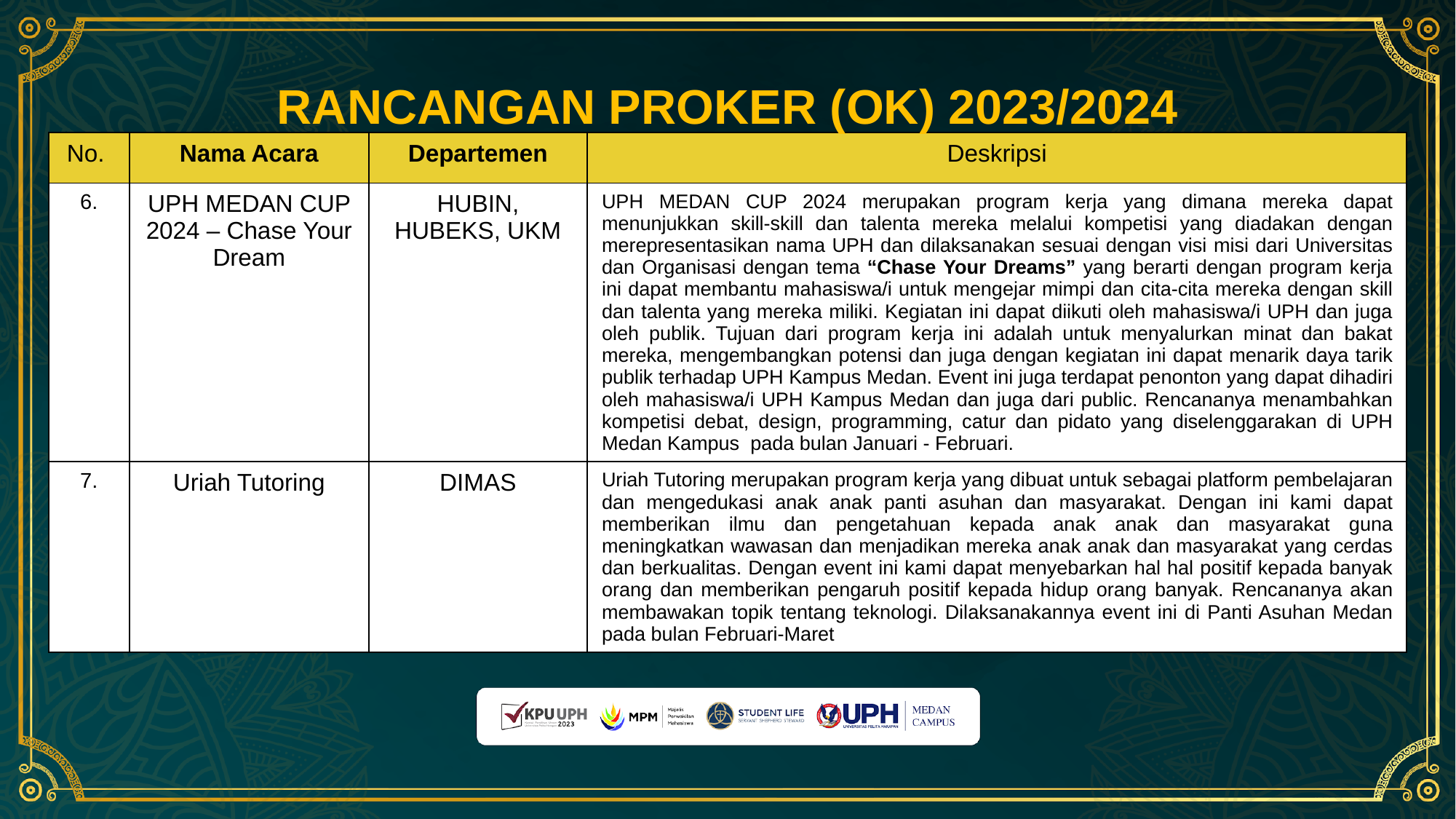

RANCANGAN PROKER (OK) 2023/2024
| No. | Nama Acara | Departemen | Deskripsi |
| --- | --- | --- | --- |
| 6. | UPH MEDAN CUP 2024 – Chase Your Dream | HUBIN, HUBEKS, UKM | UPH MEDAN CUP 2024 merupakan program kerja yang dimana mereka dapat menunjukkan skill-skill dan talenta mereka melalui kompetisi yang diadakan dengan merepresentasikan nama UPH dan dilaksanakan sesuai dengan visi misi dari Universitas dan Organisasi dengan tema “Chase Your Dreams” yang berarti dengan program kerja ini dapat membantu mahasiswa/i untuk mengejar mimpi dan cita-cita mereka dengan skill dan talenta yang mereka miliki. Kegiatan ini dapat diikuti oleh mahasiswa/i UPH dan juga oleh publik. Tujuan dari program kerja ini adalah untuk menyalurkan minat dan bakat mereka, mengembangkan potensi dan juga dengan kegiatan ini dapat menarik daya tarik publik terhadap UPH Kampus Medan. Event ini juga terdapat penonton yang dapat dihadiri oleh mahasiswa/i UPH Kampus Medan dan juga dari public. Rencananya menambahkan kompetisi debat, design, programming, catur dan pidato yang diselenggarakan di UPH Medan Kampus pada bulan Januari - Februari. |
| 7. | Uriah Tutoring | DIMAS | Uriah Tutoring merupakan program kerja yang dibuat untuk sebagai platform pembelajaran dan mengedukasi anak anak panti asuhan dan masyarakat. Dengan ini kami dapat memberikan ilmu dan pengetahuan kepada anak anak dan masyarakat guna meningkatkan wawasan dan menjadikan mereka anak anak dan masyarakat yang cerdas dan berkualitas. Dengan event ini kami dapat menyebarkan hal hal positif kepada banyak orang dan memberikan pengaruh positif kepada hidup orang banyak. Rencananya akan membawakan topik tentang teknologi. Dilaksanakannya event ini di Panti Asuhan Medan pada bulan Februari-Maret |